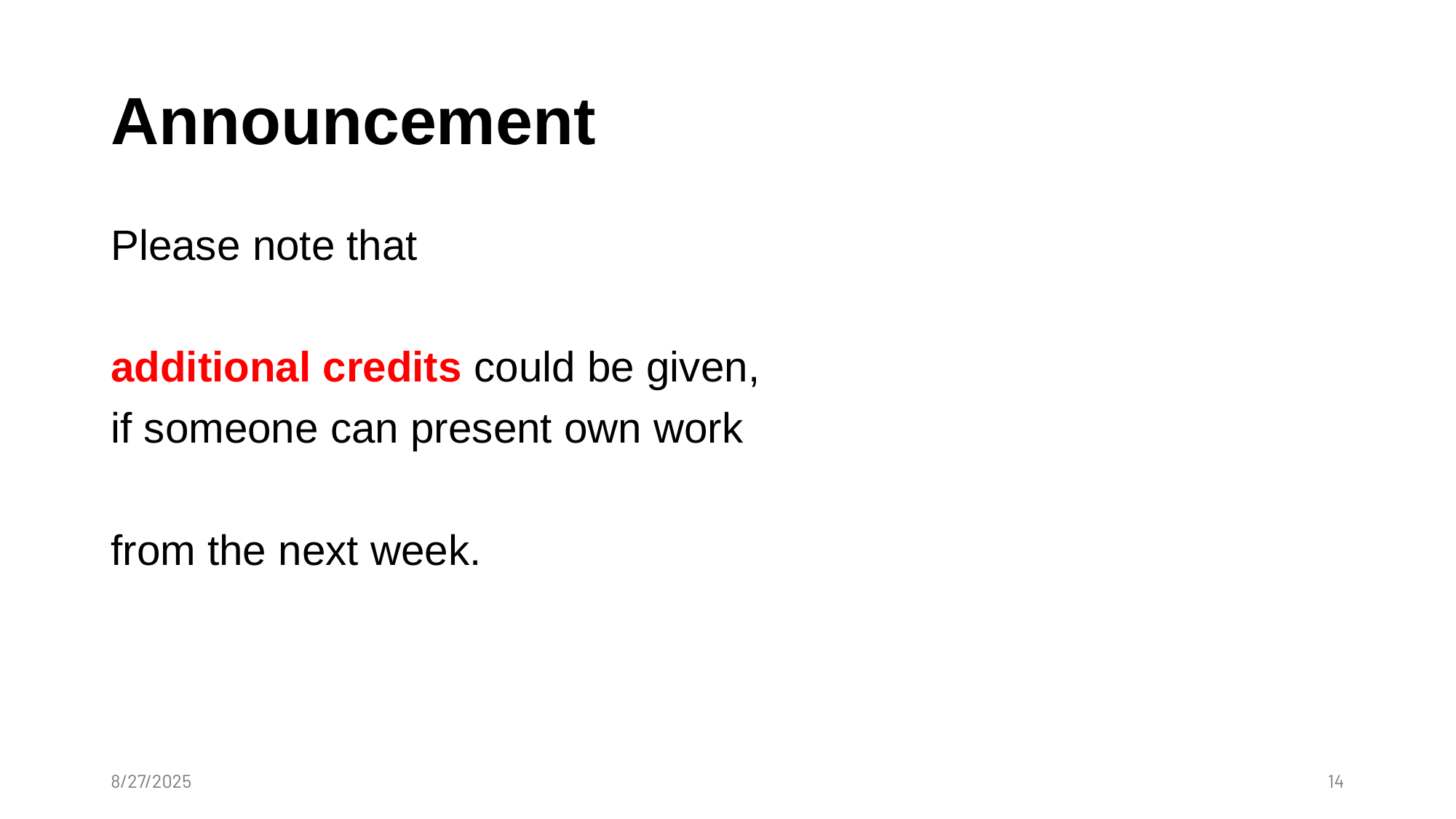

# Announcement
Please note that

additional credits could be given,
if someone can present own work

from the next week.
8/27/2025
14